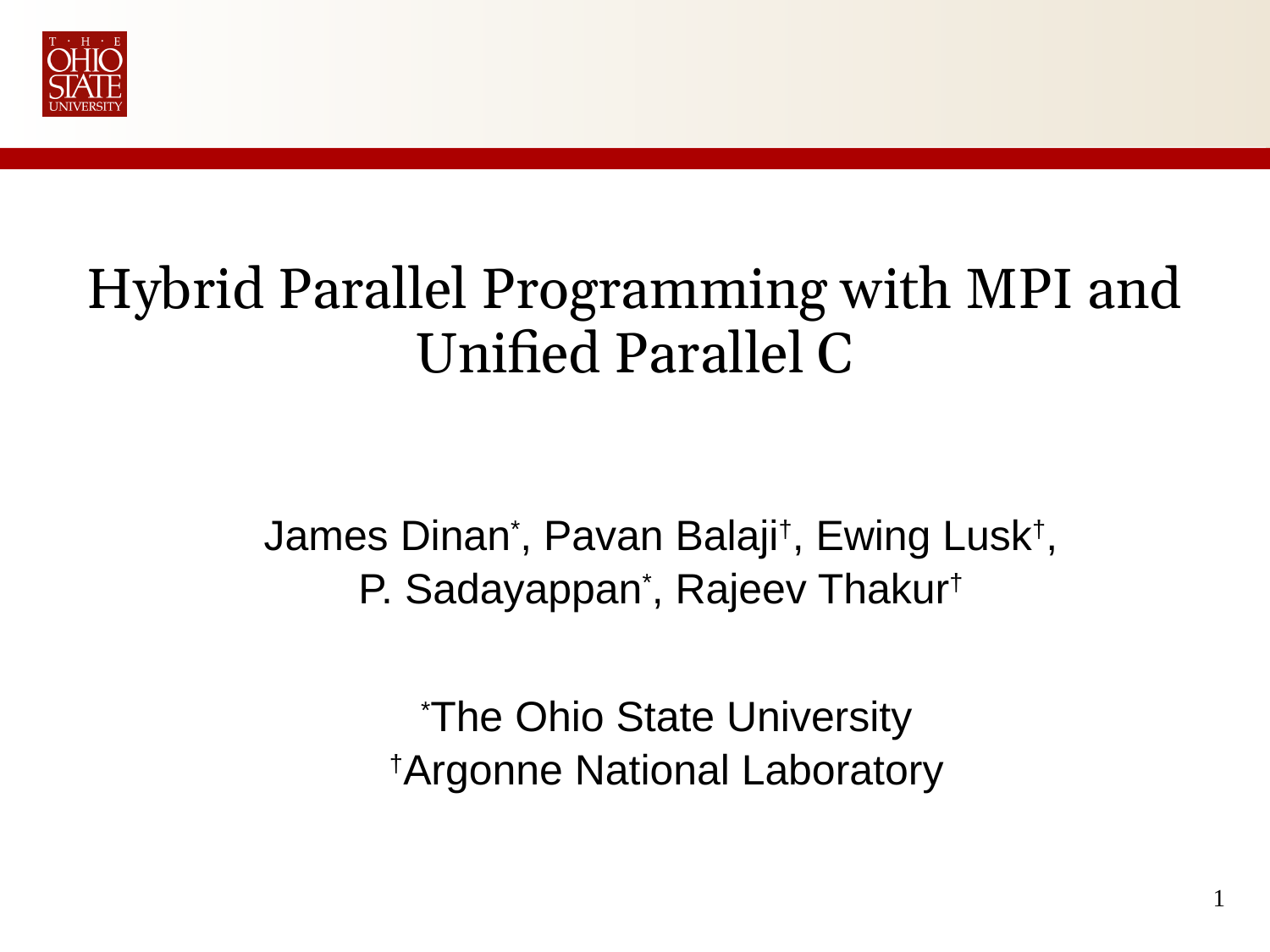

Hybrid Parallel Programming with MPI and Unified Parallel C
James Dinan*, Pavan Balaji†, Ewing Lusk†,
P. Sadayappan*, Rajeev Thakur†

*The Ohio State University
†Argonne National Laboratory
1